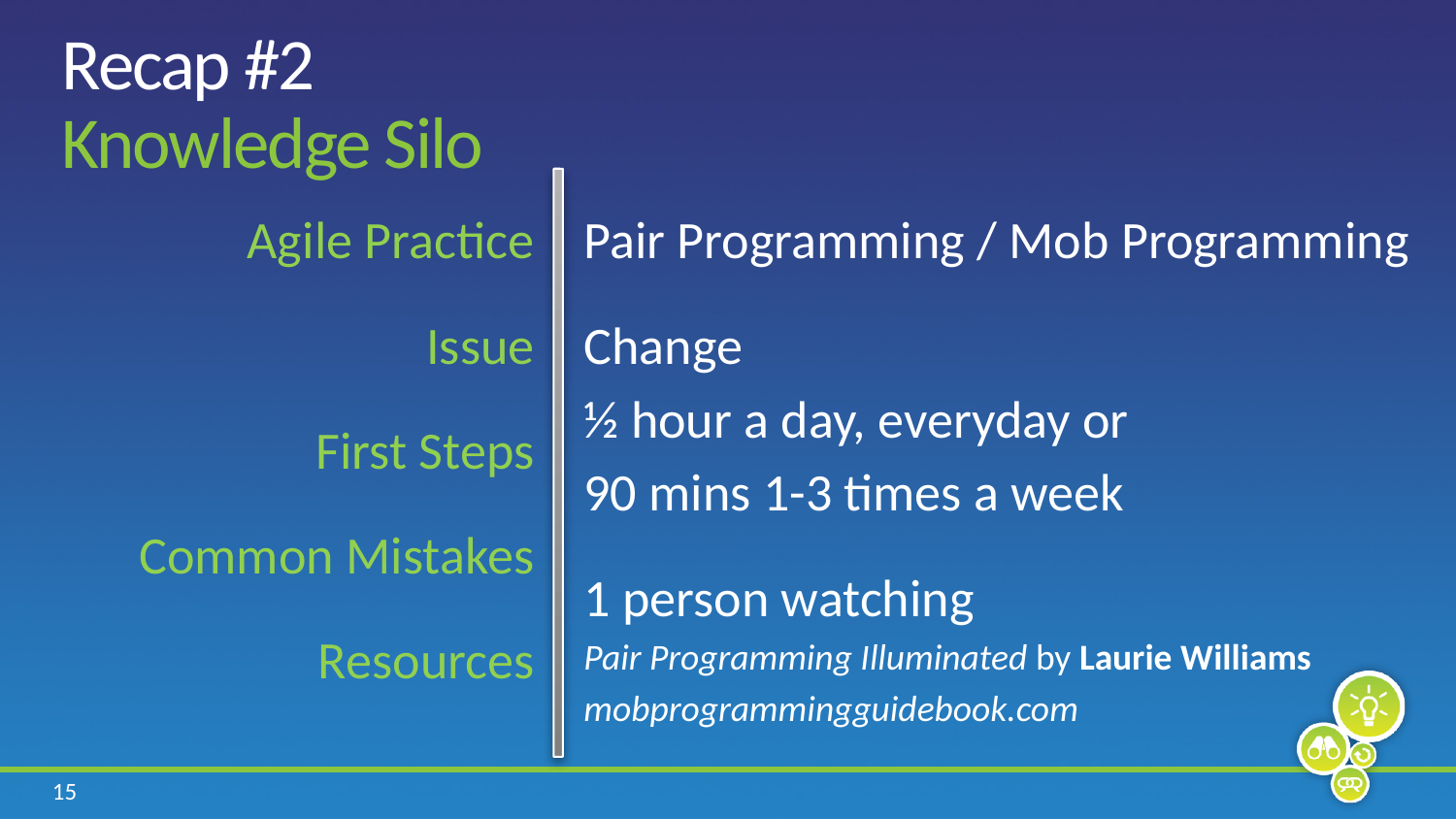

# Recap #2 Knowledge Silo

Agile Practice
Issue
First Steps
Common Mistakes
Resources
Pair Programming / Mob Programming
Change
½ hour a day, everyday or
90 mins 1-3 times a week
1 person watching
Pair Programming Illuminated by Laurie Williams
mobprogrammingguidebook.com